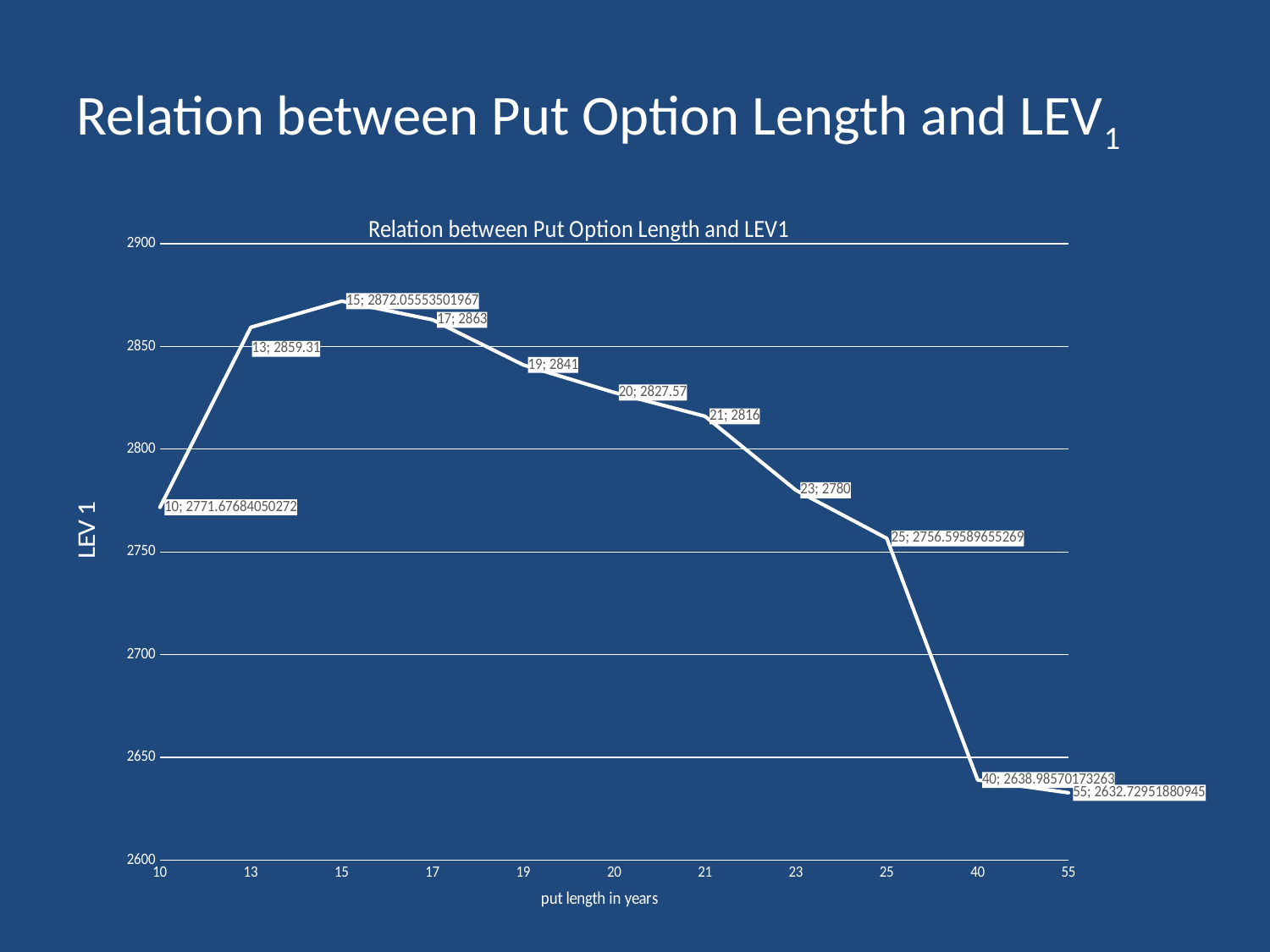

# Relation between Put Option Length and LEV1

### Chart: Relation between Put Option Length and LEV1

| Category |  |
|---|---|
| 10 | 2771.67684050272 |
| 13 | 2859.31 |
| 15 | 2872.055535019669 |
| 17 | 2863.0 |
| 19 | 2841.0 |
| 20 | 2827.57 |
| 21 | 2816.0 |
| 23 | 2780.0 |
| 25 | 2756.5958965526943 |
| 40 | 2638.985701732634 |
| 55 | 2632.729518809447 |